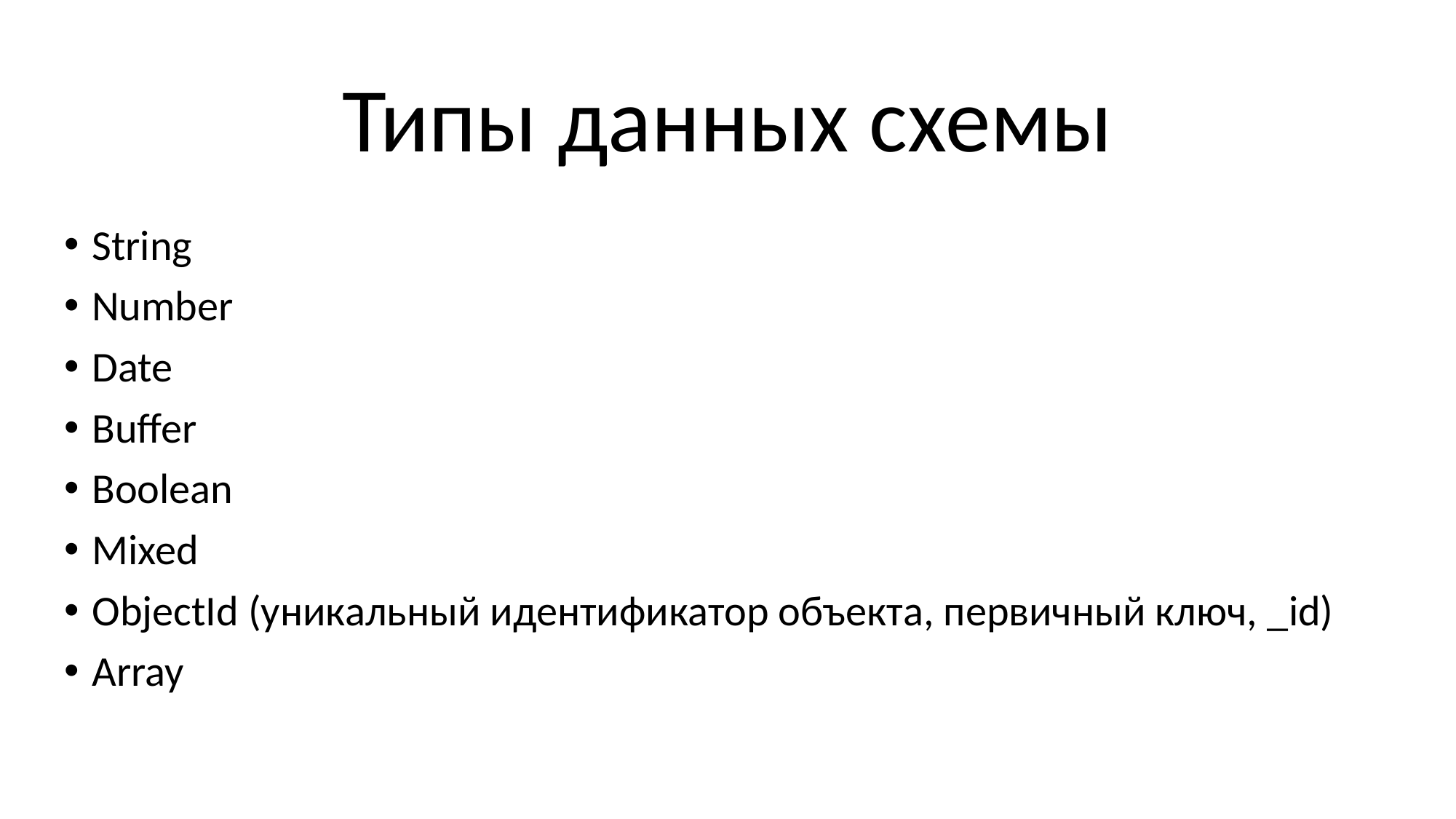

# Типы данных схемы
String
Number
Date
Buffer
Boolean
Mixed
ObjectId (уникальный идентификатор объекта, первичный ключ, _id)
Array